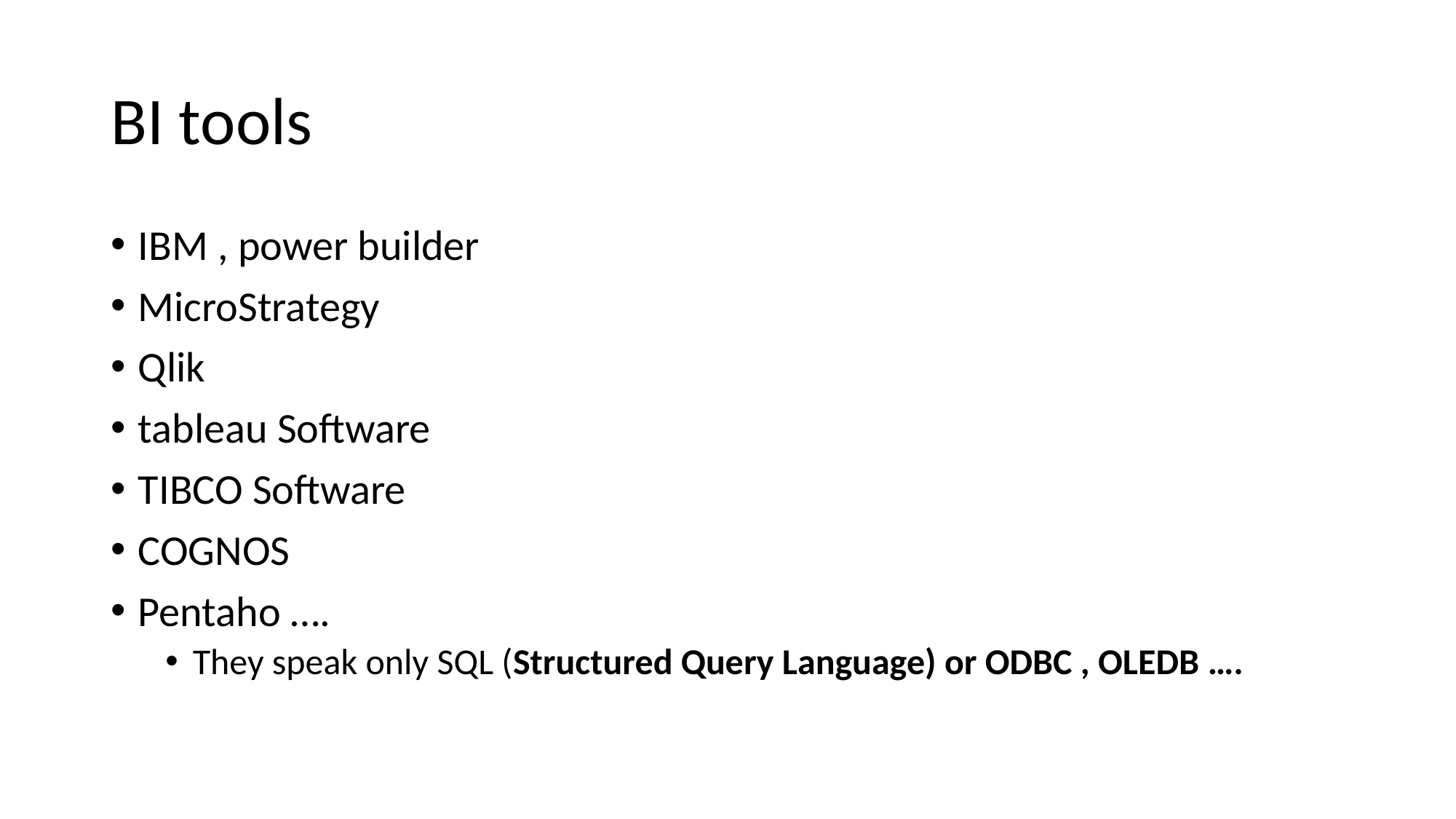

# BI tools
IBM , power builder
MicroStrategy
Qlik
tableau Software
TIBCO Software
COGNOS
Pentaho ….
They speak only SQL (Structured Query Language) or ODBC , OLEDB ….